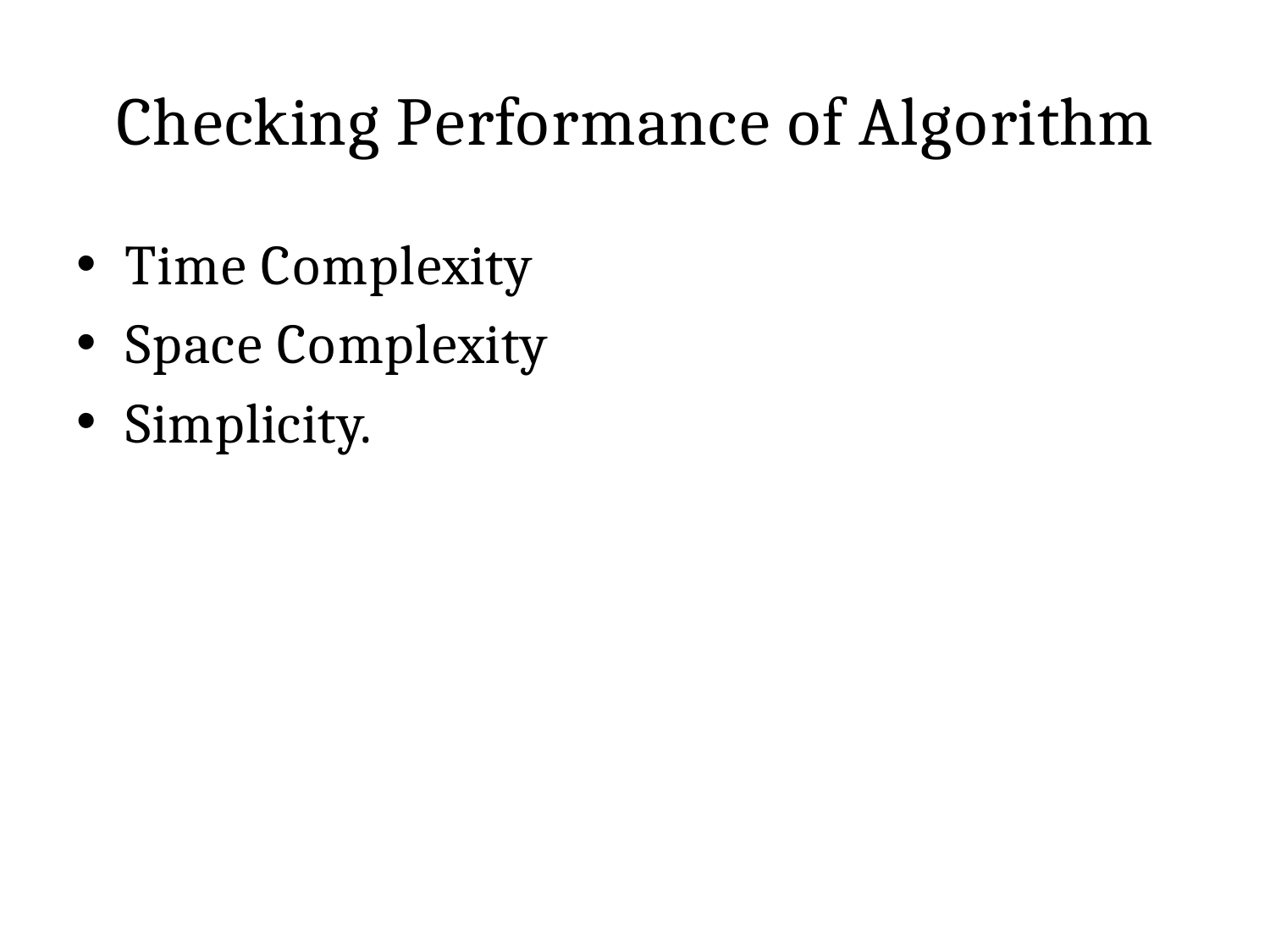

# Checking Performance of Algorithm
Time Complexity
Space Complexity
Simplicity.